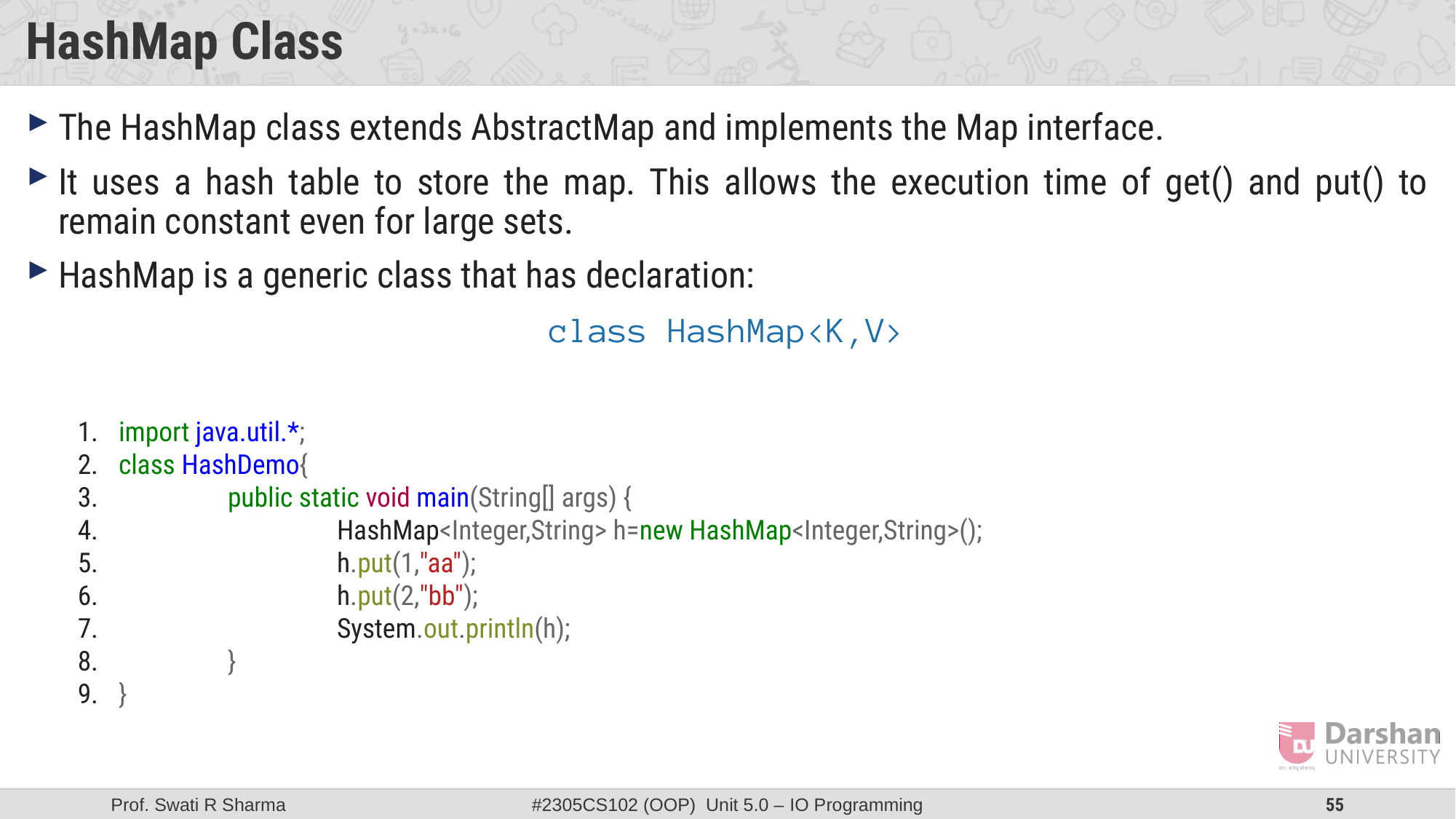

# HashMap Class
The HashMap class extends AbstractMap and implements the Map interface.
It uses a hash table to store the map. This allows the execution time of get() and put() to remain constant even for large sets.
HashMap is a generic class that has declaration:
class HashMap<K,V>

import java.util.*;
class HashDemo{
	public static void main(String[] args) {
		HashMap<Integer,String> h=new HashMap<Integer,String>();
		h.put(1,"aa");
		h.put(2,"bb");
		System.out.println(h);
	}
}